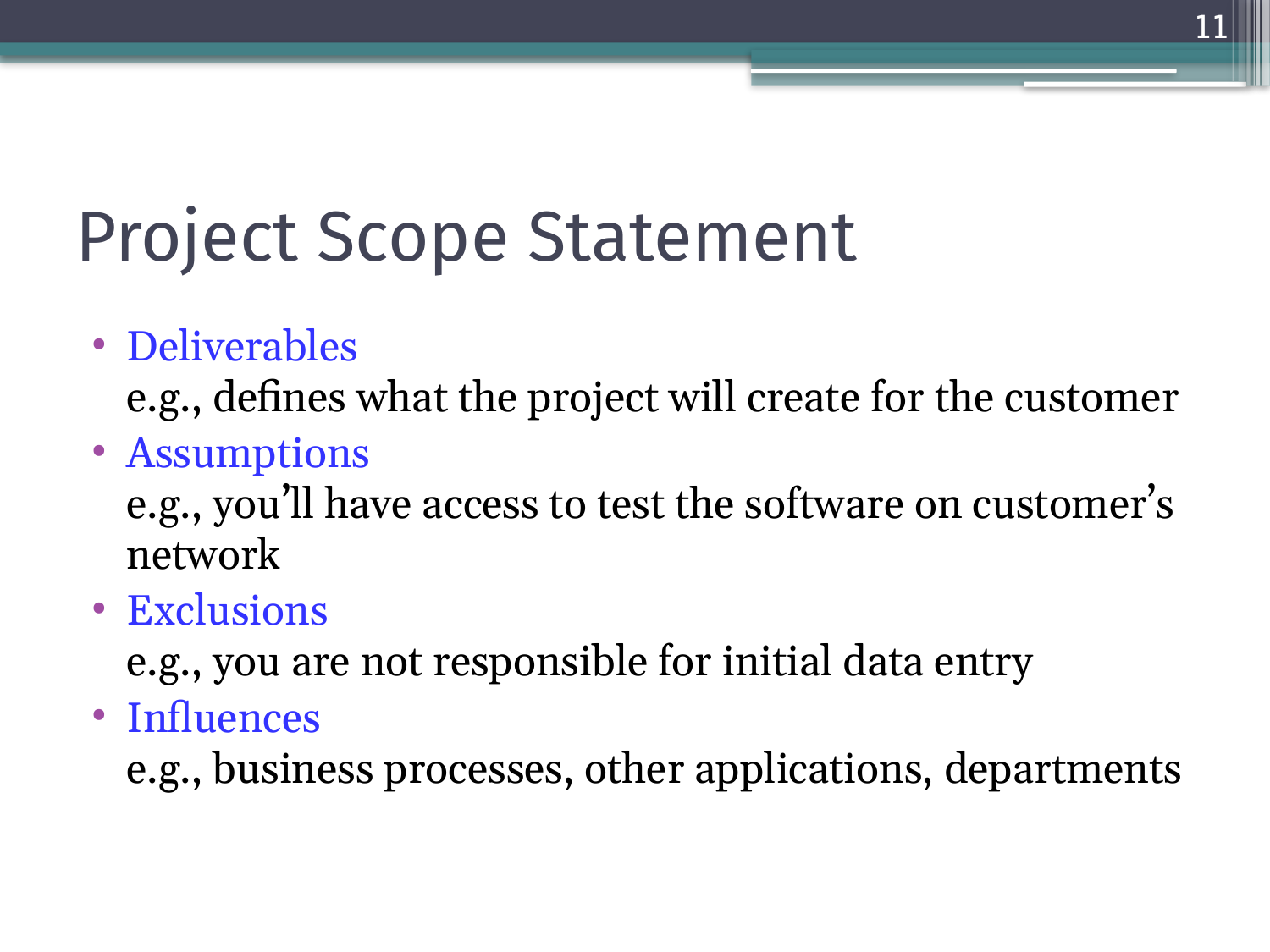

11
# Project Scope Statement
Deliverables
e.g., defines what the project will create for the customer
Assumptions
e.g., you’ll have access to test the software on customer’s  network
Exclusions
e.g., you are not responsible for initial data entry
Influences
e.g., business processes, other applications, departments